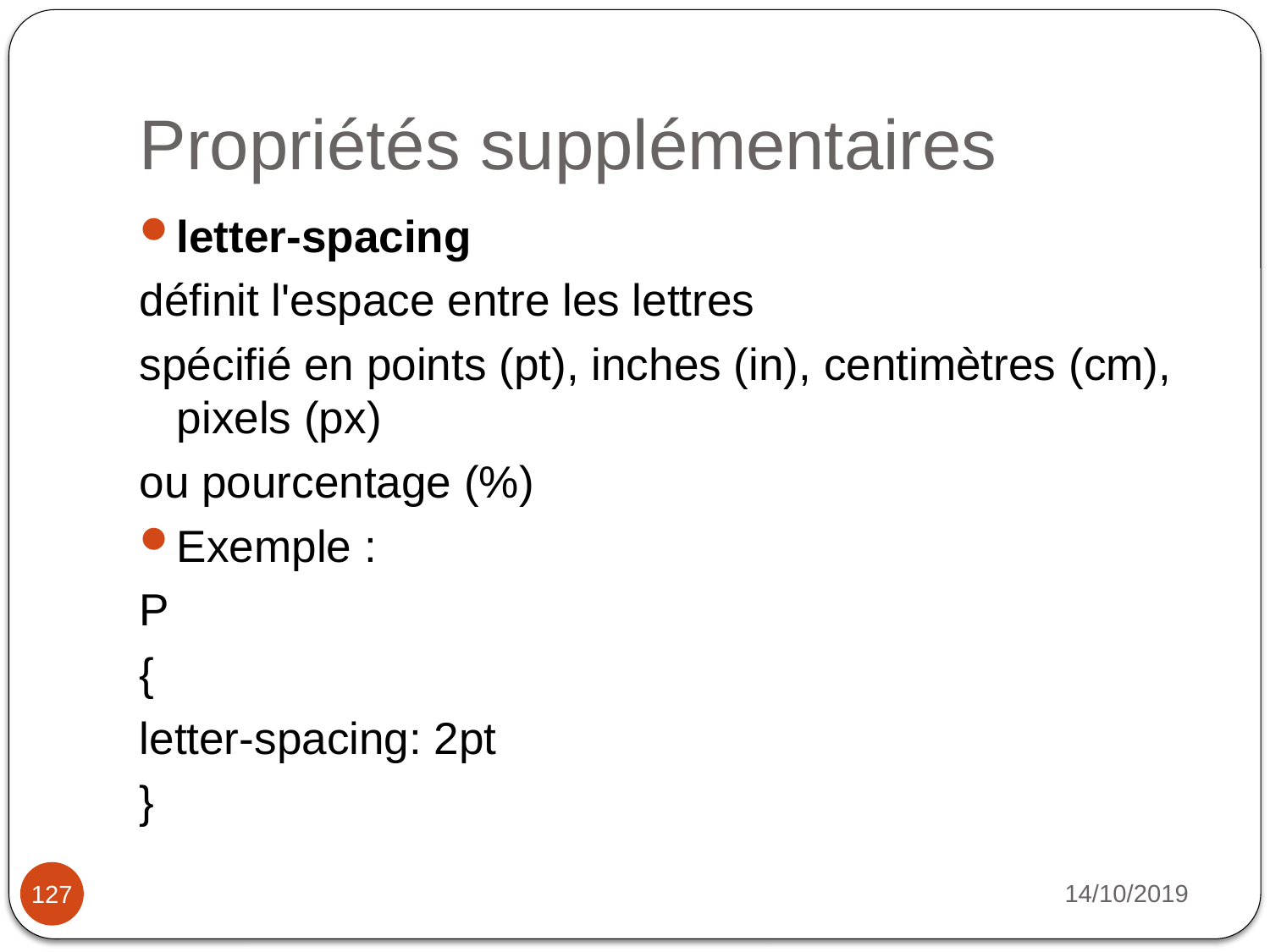

# Propriétés supplémentaires
letter-spacing
définit l'espace entre les lettres
spécifié en points (pt), inches (in), centimètres (cm), pixels (px)
ou pourcentage (%)
Exemple :
P
{
letter-spacing: 2pt
}

14/10/2019
127